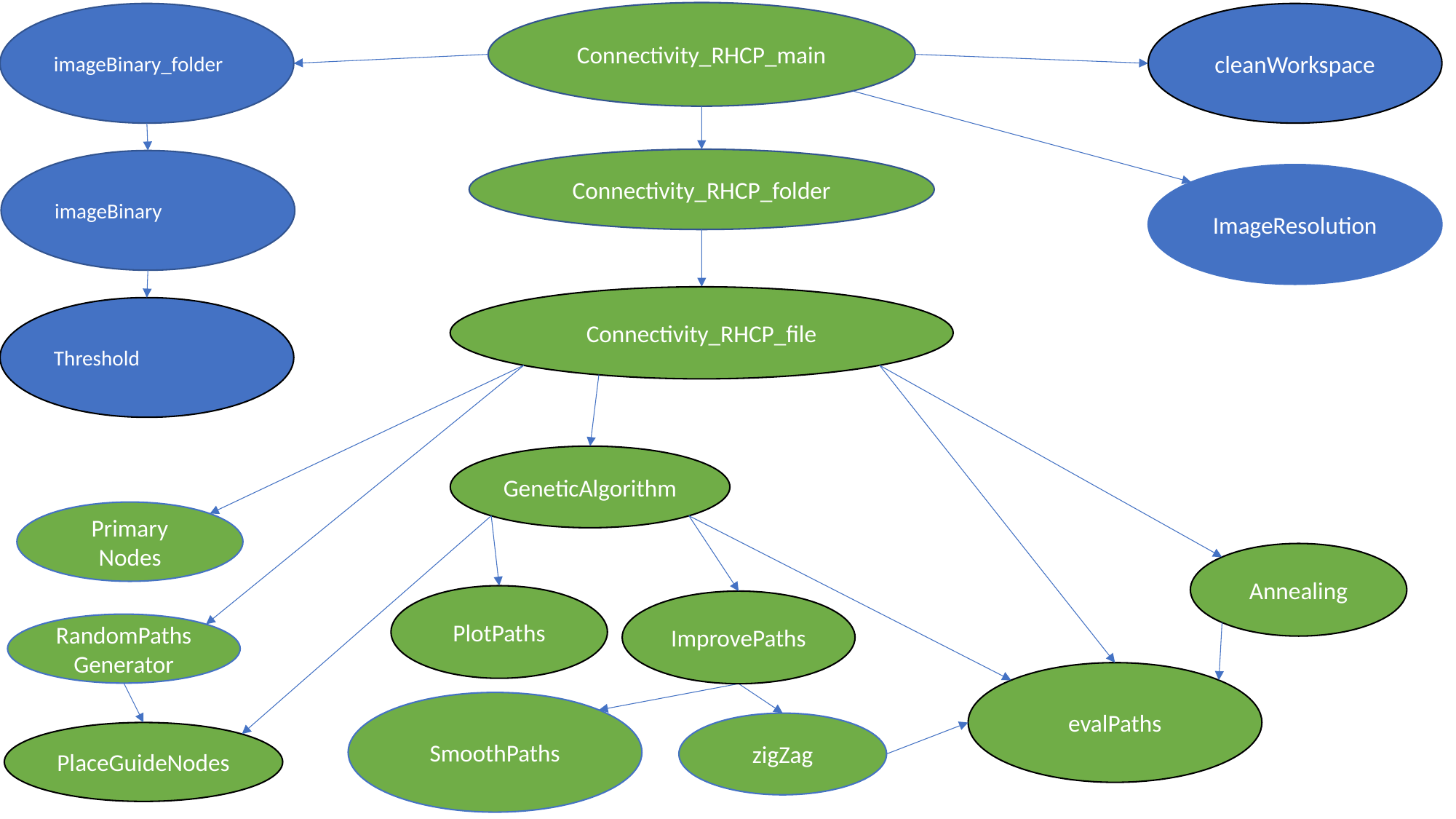

Connectivity_RHCP_main
imageBinary_folder
cleanWorkspace
Connectivity_RHCP_folder
imageBinary
ImageResolution
Connectivity_RHCP_file
Threshold
GeneticAlgorithm
Primary Nodes
Annealing
PlotPaths
ImprovePaths
RandomPathsGenerator
evalPaths
SmoothPaths
zigZag
PlaceGuideNodes